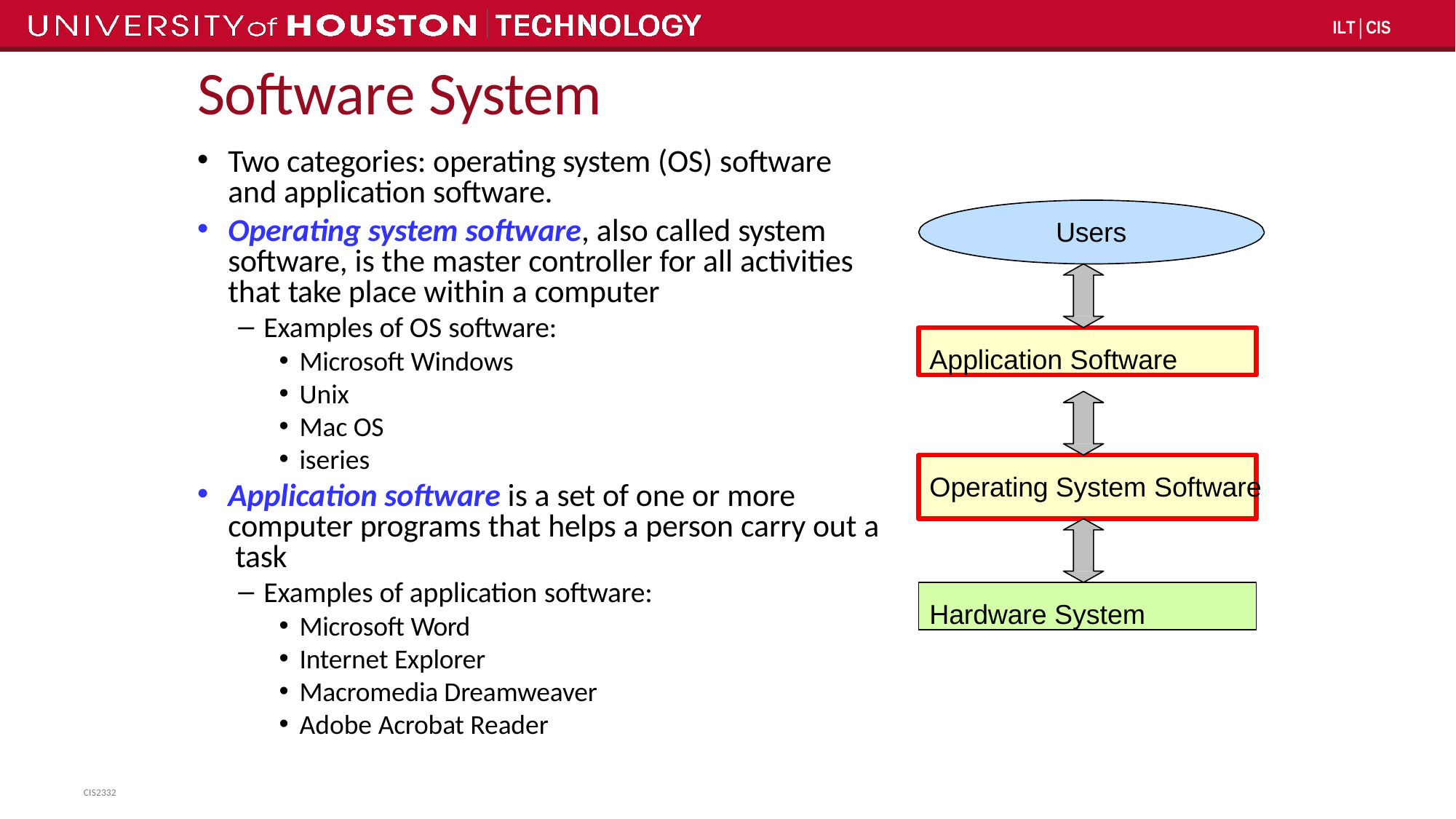

ILT│CIS
# Software System
Two categories: operating system (OS) software  and application software.
Operating system software, also called system  software, is the master controller for all activities  that take place within a computer
Examples of OS software:
Microsoft Windows
Unix
Mac OS
iseries
Application software is a set of one or more  computer programs that helps a person carry out a  task
Examples of application software:
Microsoft Word
Internet Explorer
Macromedia Dreamweaver
Adobe Acrobat Reader

Users

Application Software

Operating System Software

Hardware System
CIS2332